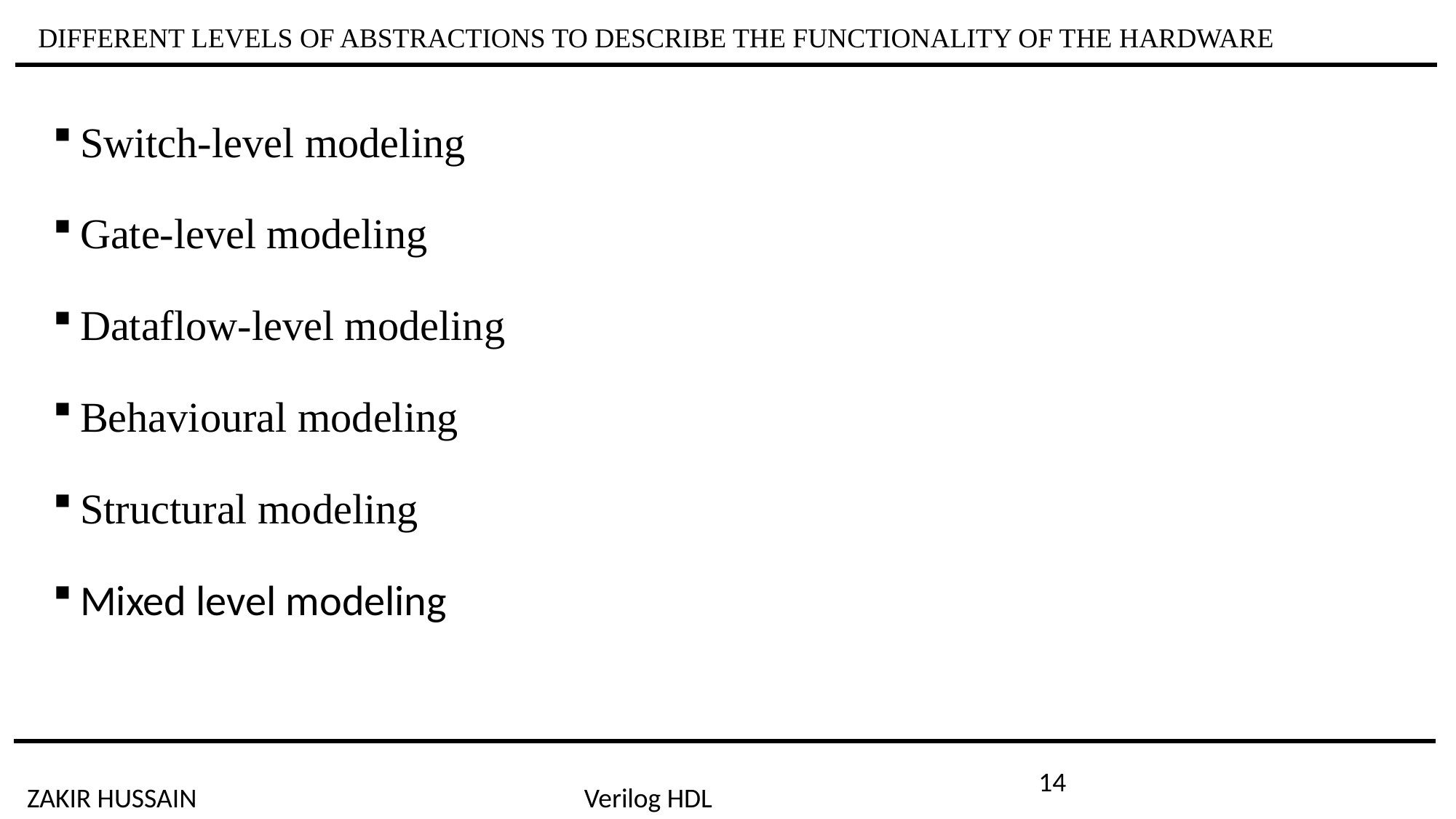

# DIFFERENT LEVELS OF ABSTRACTIONS TO DESCRIBE THE FUNCTIONALITY OF THE HARDWARE
Switch-level modeling
Gate-level modeling
Dataflow-level modeling
Behavioural modeling
Structural modeling
Mixed level modeling

14